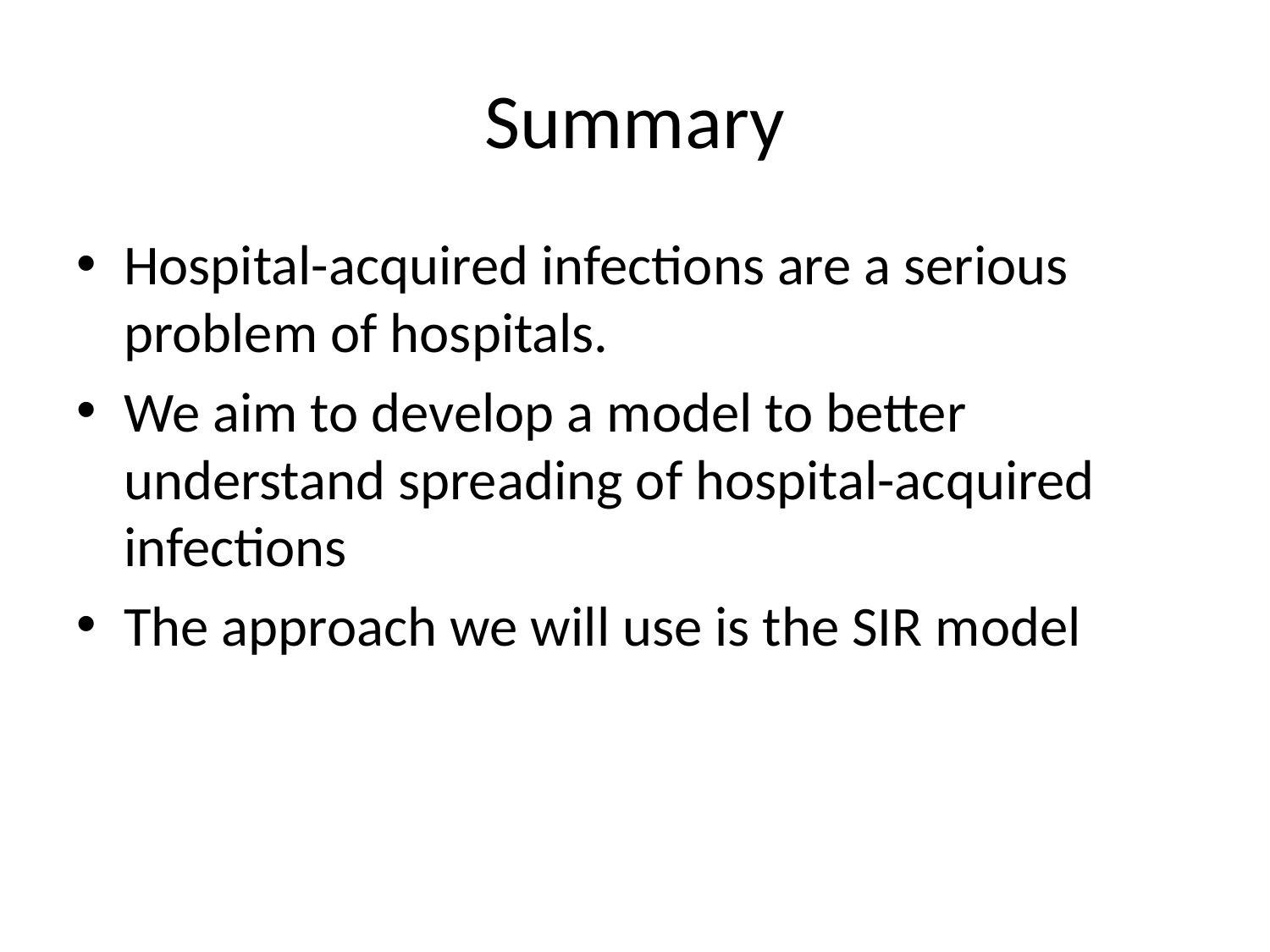

# Summary
Hospital-acquired infections are a serious problem of hospitals.
We aim to develop a model to better understand spreading of hospital-acquired infections
The approach we will use is the SIR model